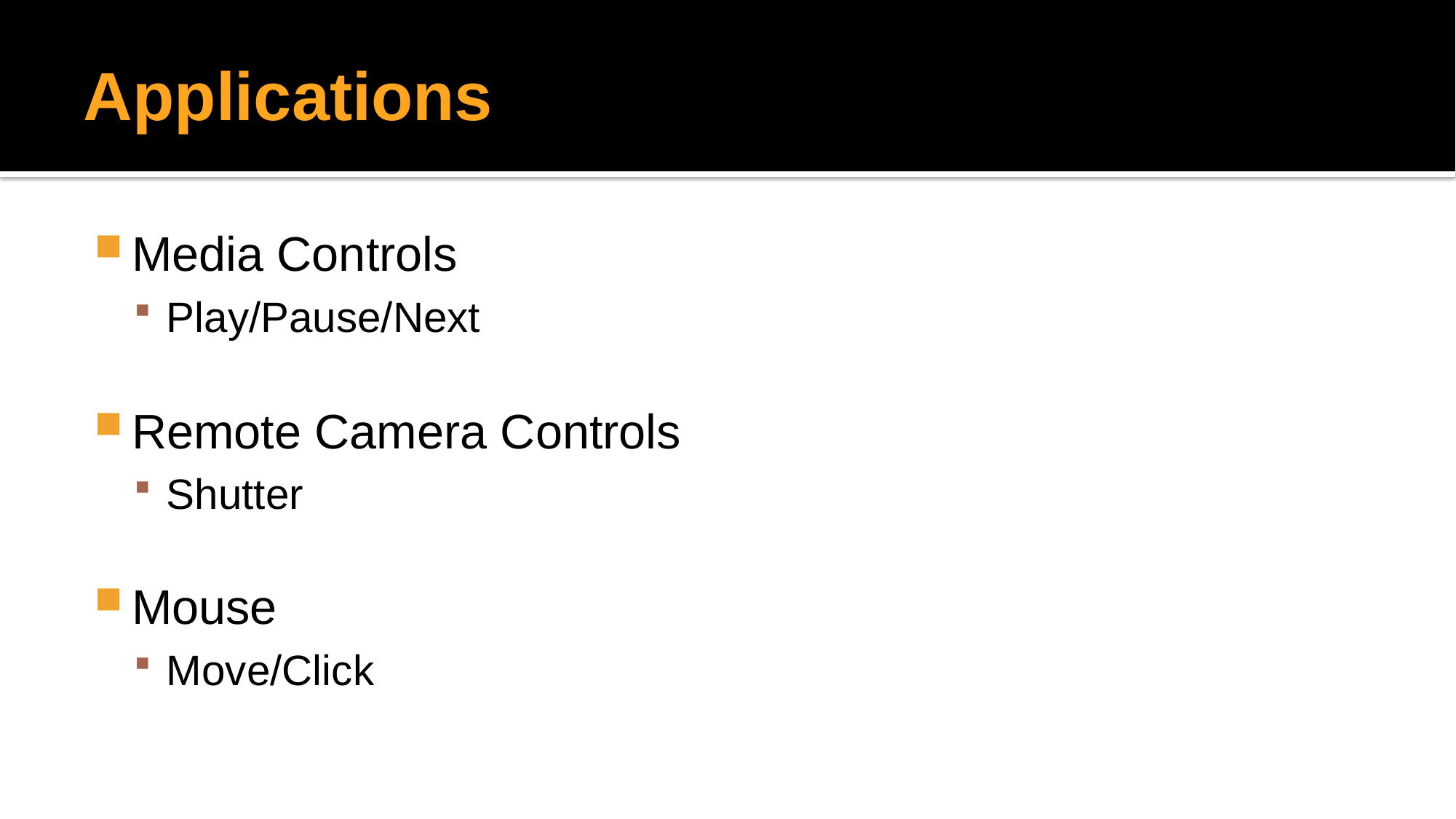

# Applications
Media Controls
Play/Pause/Next

Remote Camera Controls
Shutter

Mouse
Move/Click